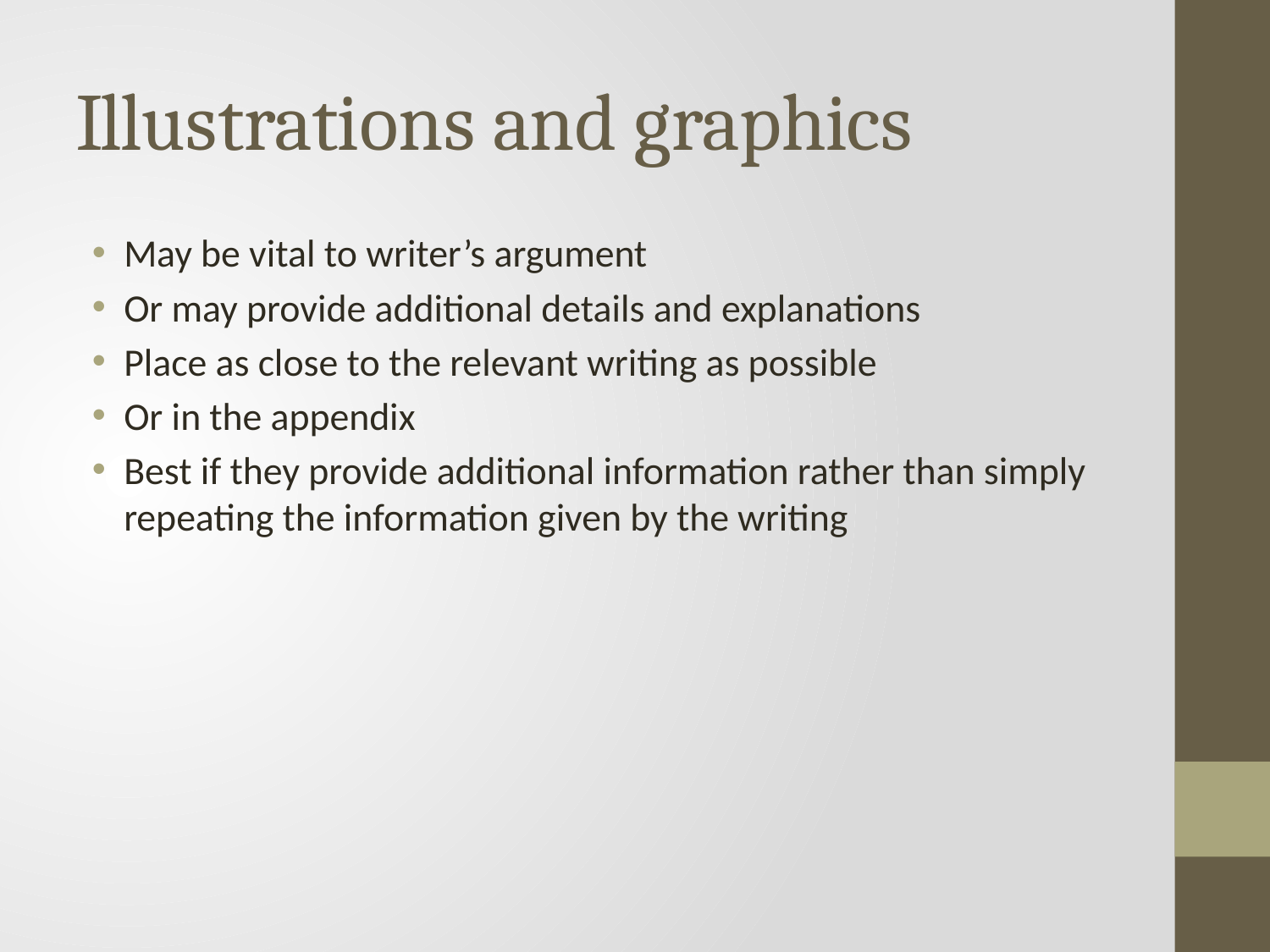

# Illustrations and graphics
May be vital to writer’s argument
Or may provide additional details and explanations
Place as close to the relevant writing as possible
Or in the appendix
Best if they provide additional information rather than simply repeating the information given by the writing